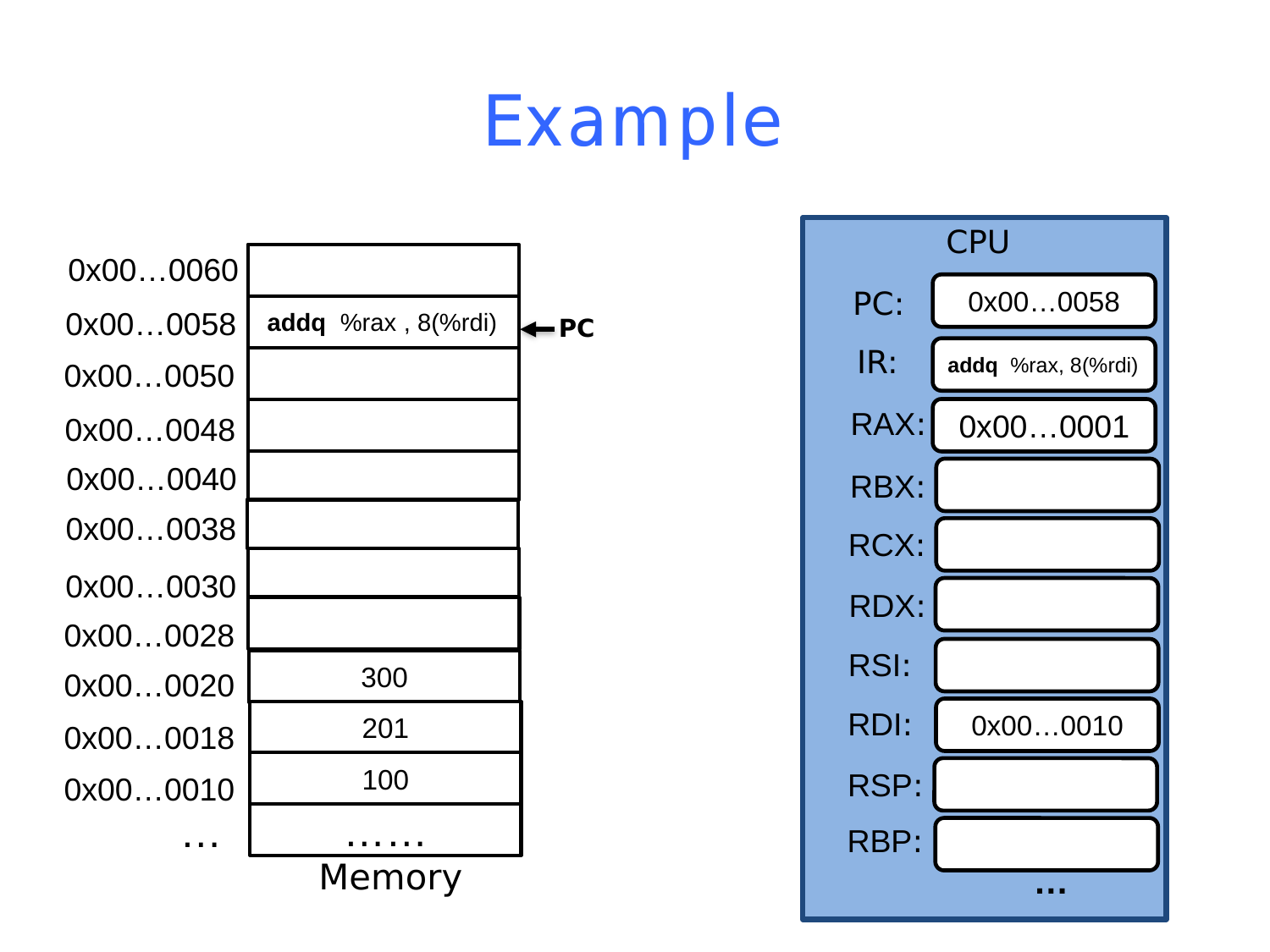

# Example
CPU

0x00…0060

0x00…0058
PC:
 addq  %rax , 8(%rdi)
0x00…0058
PC
IR:
addq  %rax, 8(%rdi)

0x00…0050
RAX:
0x00…0001

0x00…0048

0x00…0040

RBX:

0x00…0038
RCX:

0x00…0030

RDX:

0x00…0028
RSI:

300
0x00…0020
RDI:
0x00…0010
201
0x00…0018
100

RSP:
0x00…0010
…
……
RBP:

Memory
…